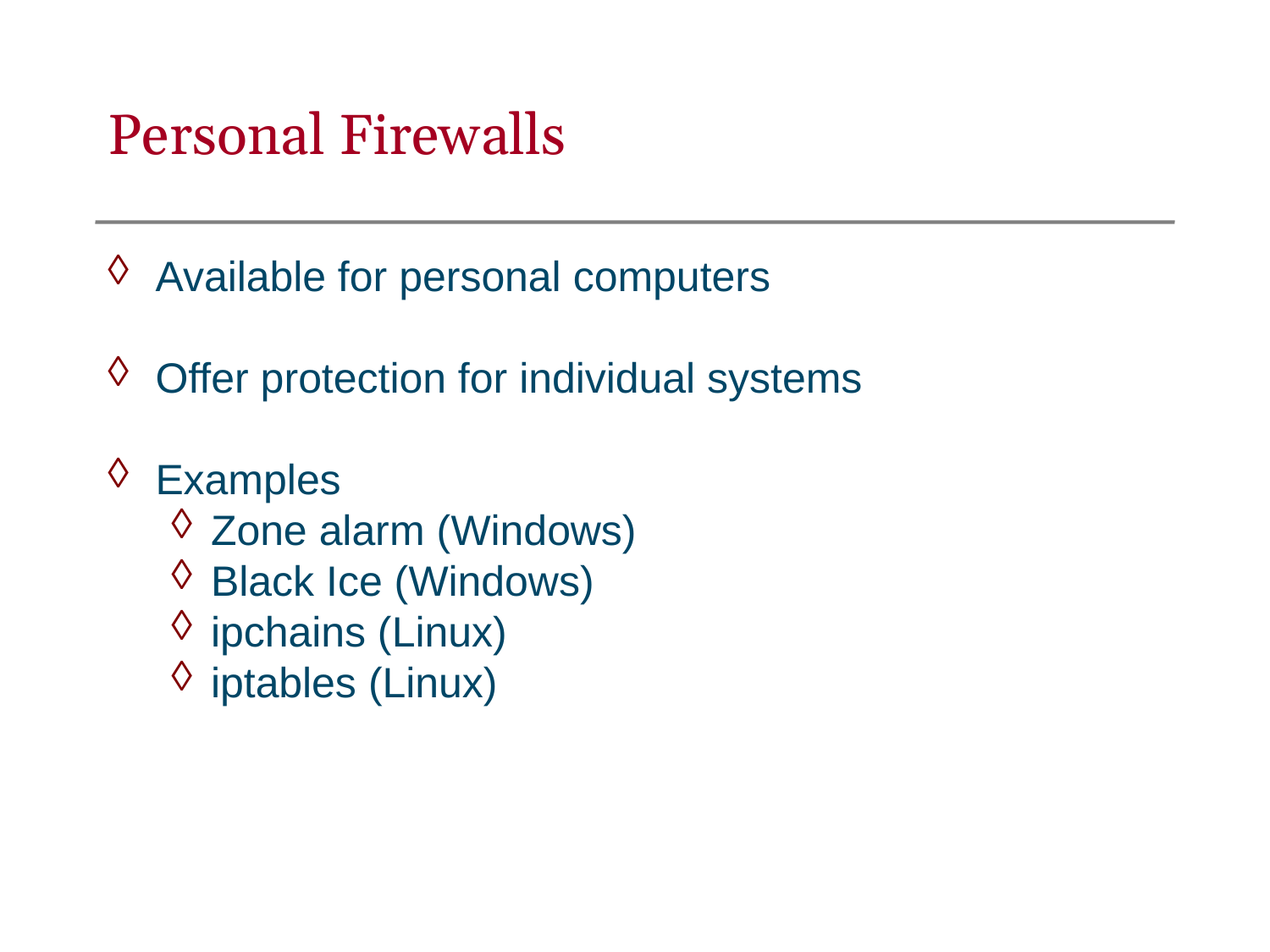

Personal Firewalls
Available for personal computers

Offer protection for individual systems

Examples
Zone alarm (Windows)
Black Ice (Windows)
ipchains (Linux)
iptables (Linux)